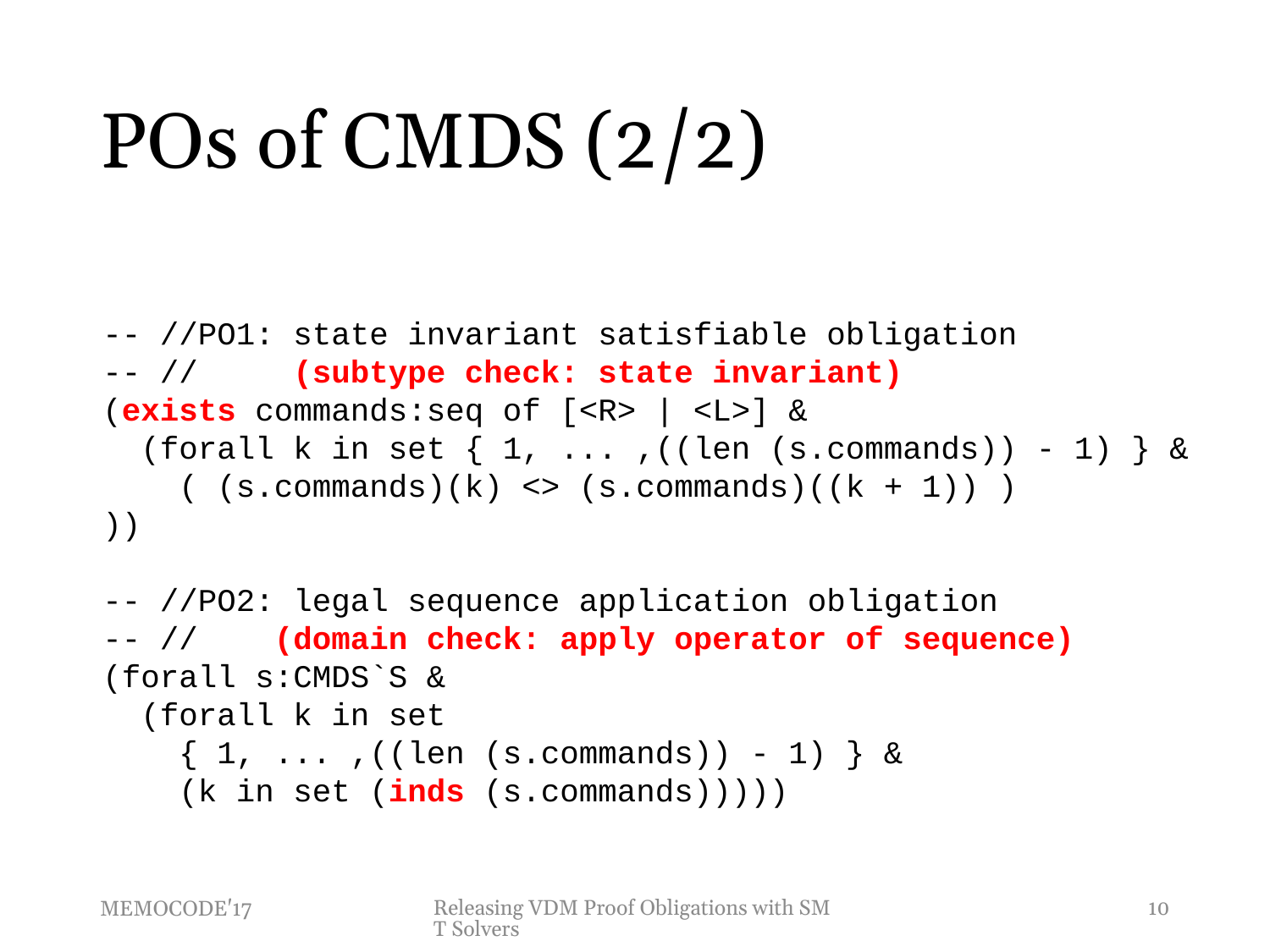

# POs of CMDS (2/2)
-- //PO1: state invariant satisfiable obligation
-- //     (subtype check: state invariant)
(exists commands:seq of [<R> | <L>] &
  (forall k in set { 1, ... ,((len (s.commands)) - 1) } &
    ( (s.commands)(k) <> (s.commands)((k + 1)) )
))

-- //PO2: legal sequence application obligation
-- //    (domain check: apply operator of sequence)
(forall s:CMDS`S &
  (forall k in set
    { 1, ... ,((len (s.commands)) - 1) } &
    (k in set (inds (s.commands)))))
MEMOCODE'17
Releasing VDM Proof Obligations with SMT Solvers
10